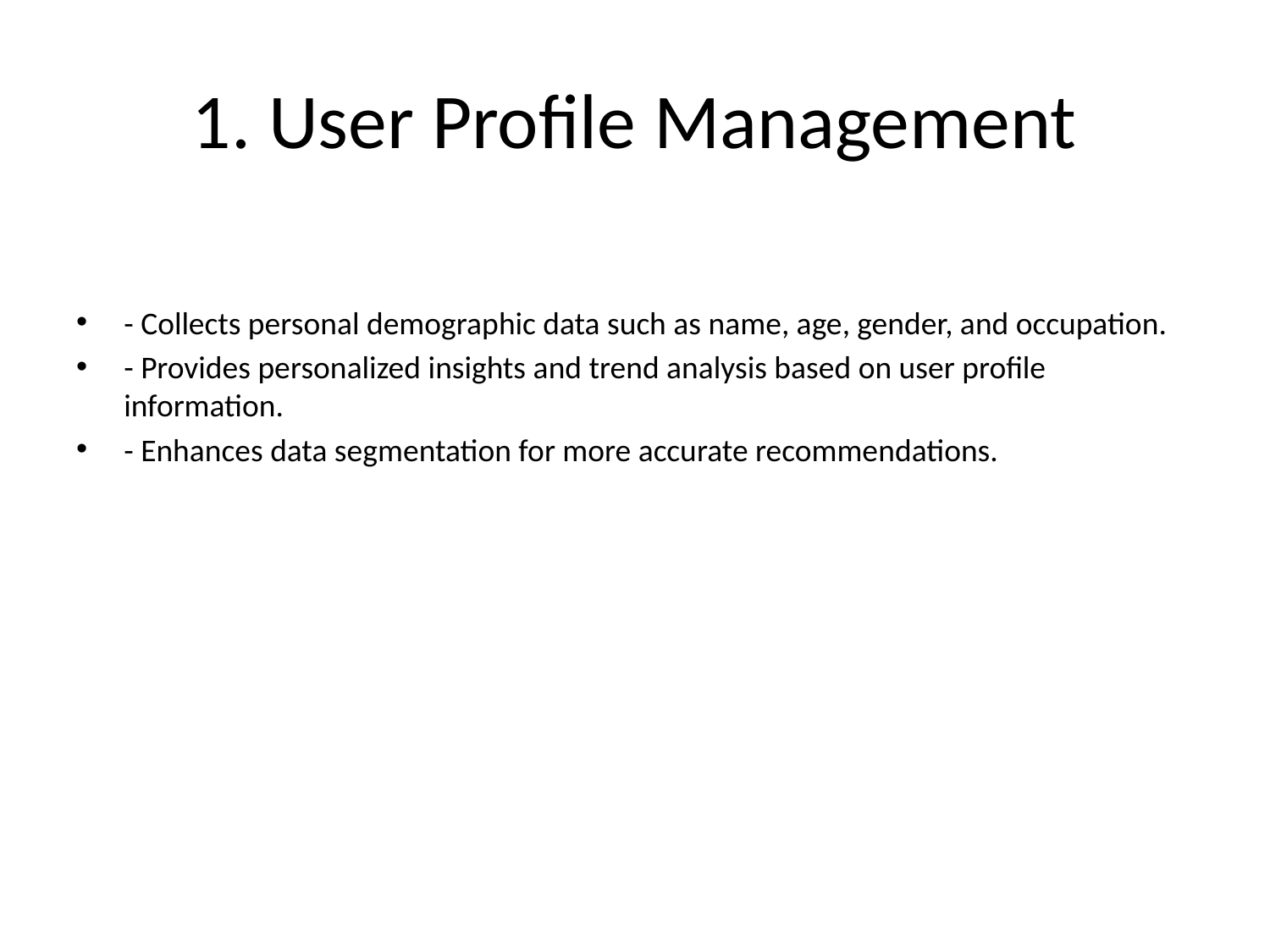

# 1. User Profile Management

- Collects personal demographic data such as name, age, gender, and occupation.
- Provides personalized insights and trend analysis based on user profile information.
- Enhances data segmentation for more accurate recommendations.